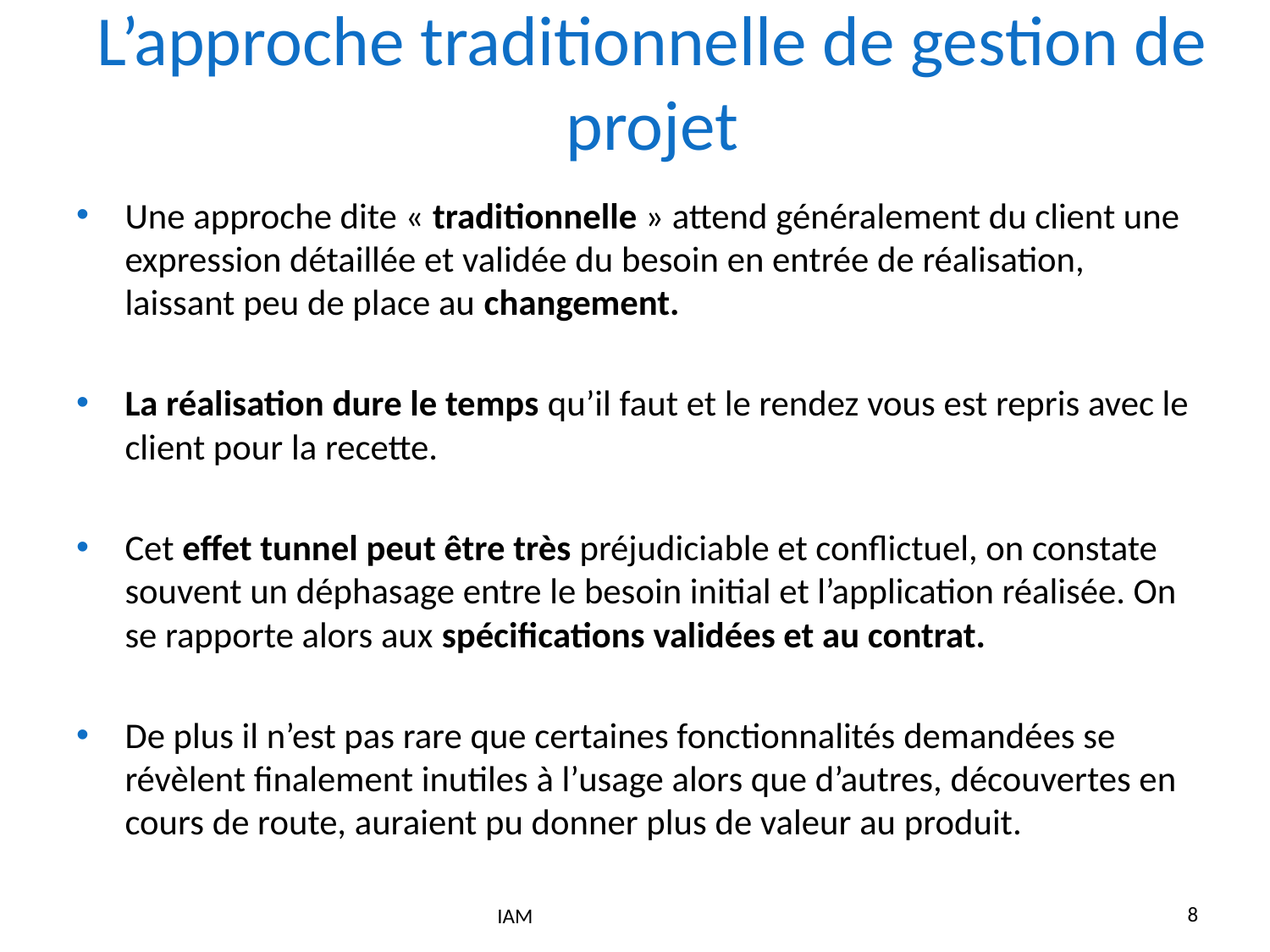

# L’approche traditionnelle de gestion de projet
Une approche dite « traditionnelle » attend généralement du client une expression détaillée et validée du besoin en entrée de réalisation, laissant peu de place au changement.

La réalisation dure le temps qu’il faut et le rendez vous est repris avec le client pour la recette.

Cet effet tunnel peut être très préjudiciable et conflictuel, on constate souvent un déphasage entre le besoin initial et l’application réalisée. On se rapporte alors aux spécifications validées et au contrat.

De plus il n’est pas rare que certaines fonctionnalités demandées se révèlent finalement inutiles à l’usage alors que d’autres, découvertes en cours de route, auraient pu donner plus de valeur au produit.